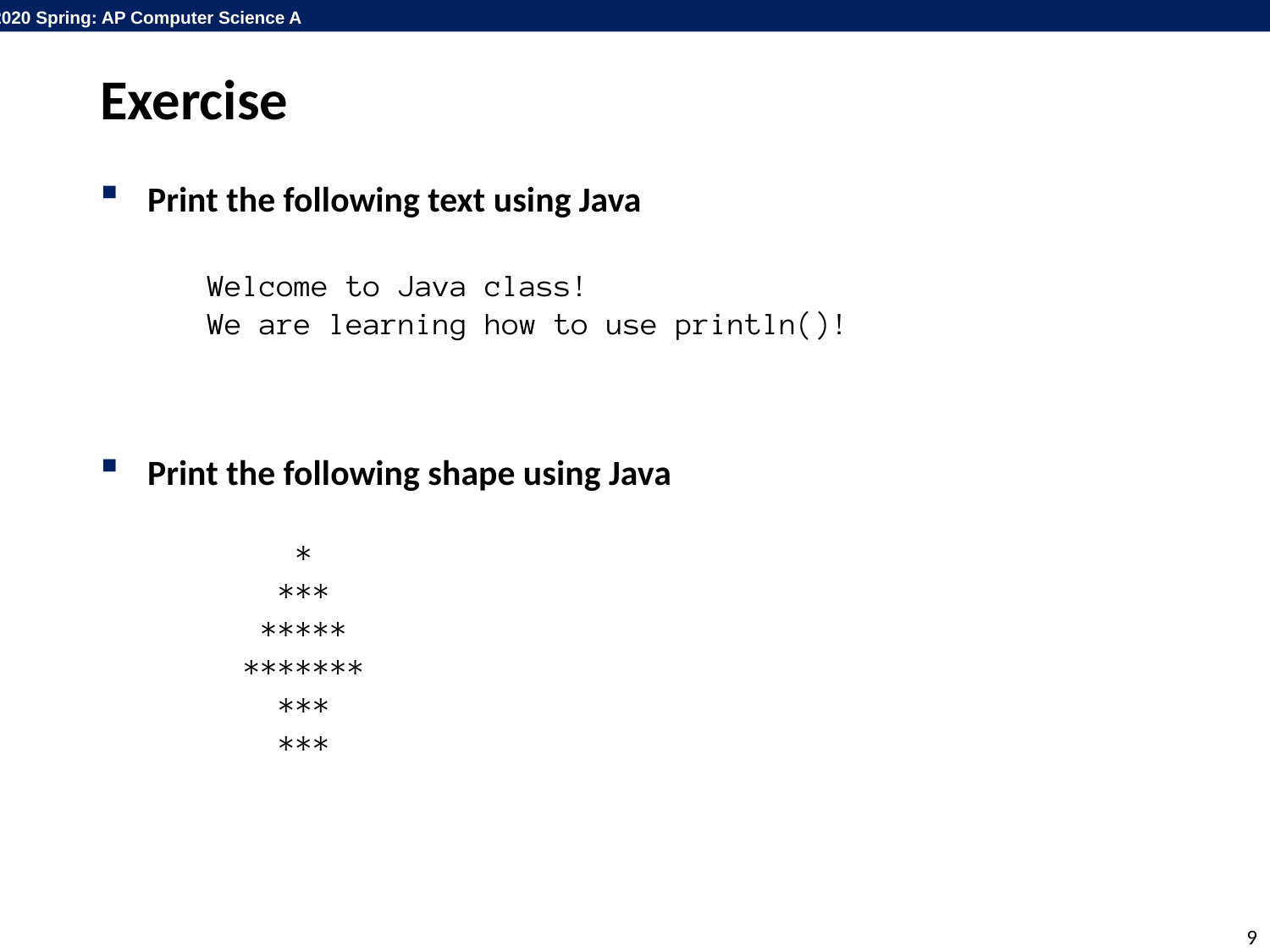

# Exercise
Print the following text using Java

Print the following shape using Java

Welcome to Java class!
We are learning how to use println()!
   *
  ***
 *****
*******
  ***
  ***
9